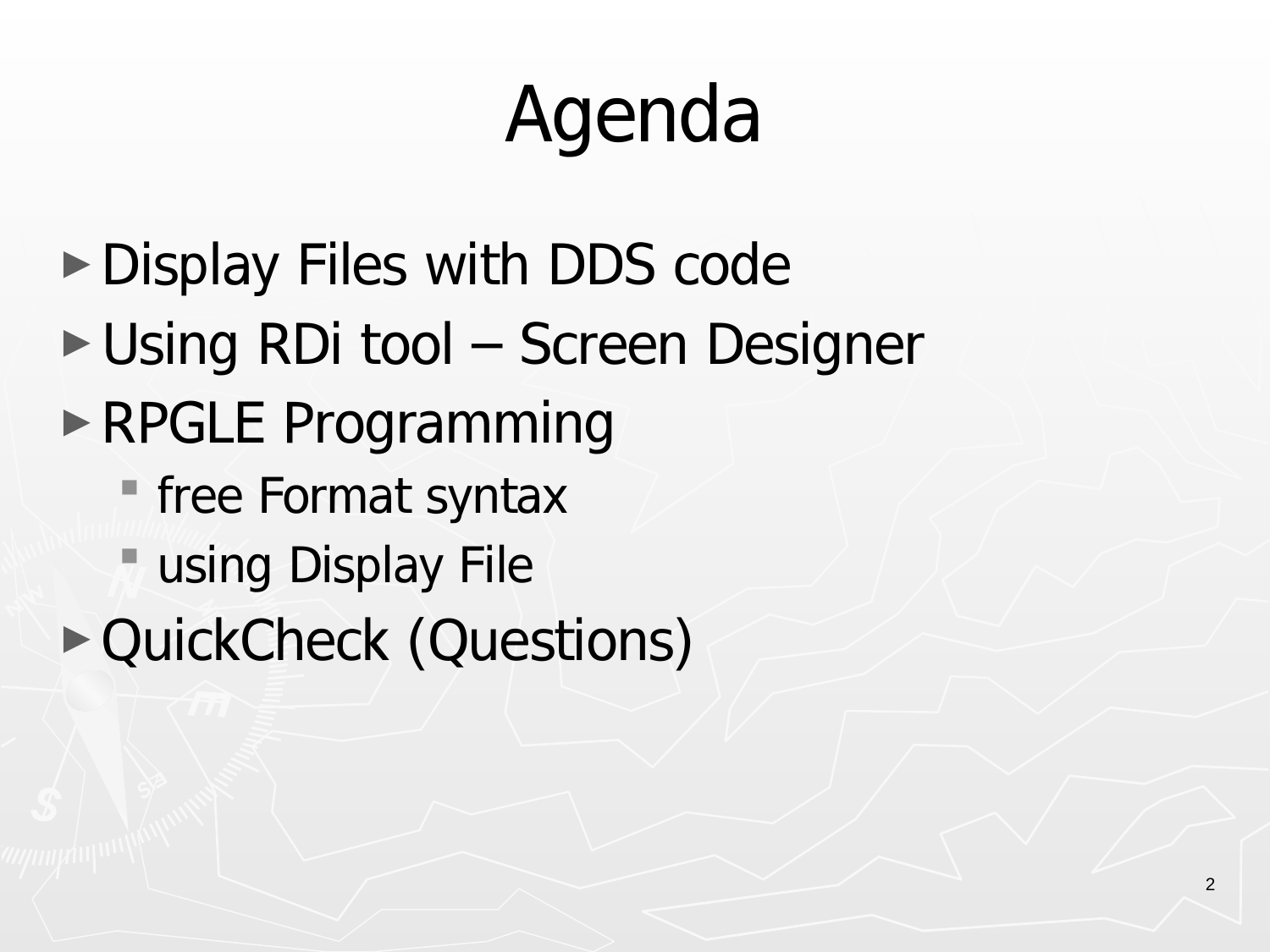

# Agenda
Display Files with DDS code
Using RDi tool – Screen Designer
RPGLE Programming
free Format syntax
using Display File
QuickCheck (Questions)

2